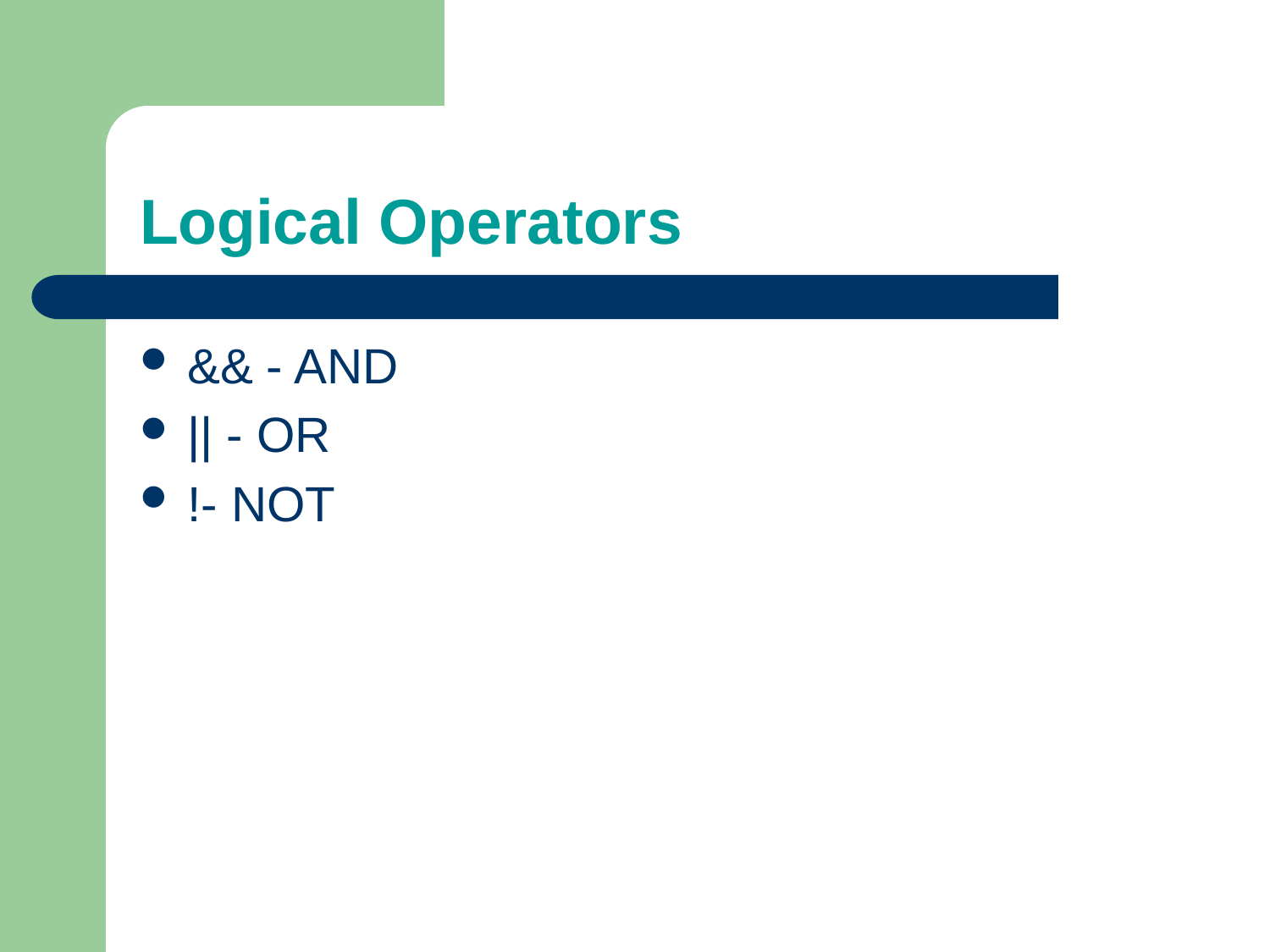

# Logical Operators
&& - AND
|| - OR
!- NOT